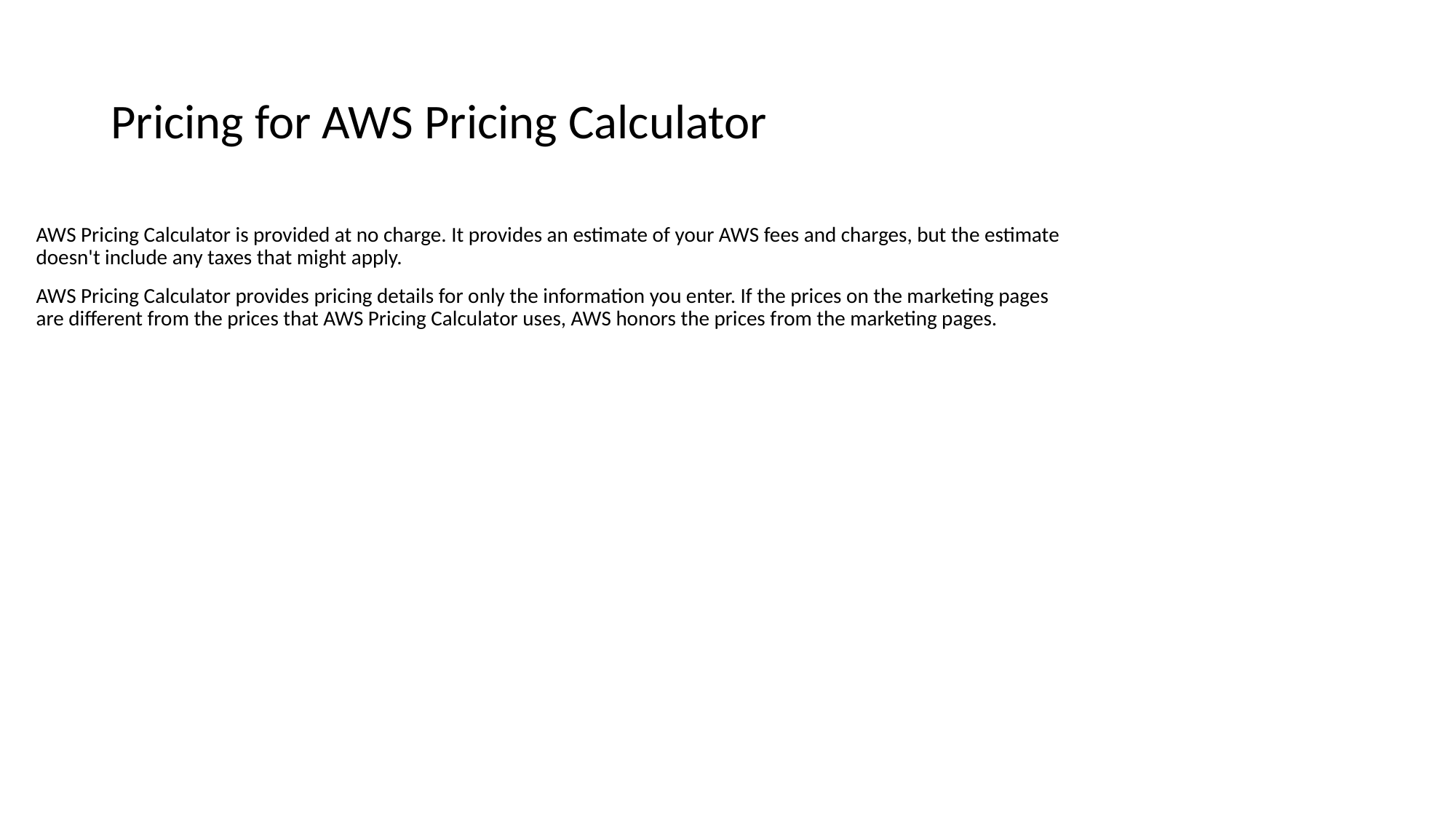

# Pricing for AWS Pricing Calculator
AWS Pricing Calculator is provided at no charge. It provides an estimate of your AWS fees and charges, but the estimate doesn't include any taxes that might apply.
AWS Pricing Calculator provides pricing details for only the information you enter. If the prices on the marketing pages are different from the prices that AWS Pricing Calculator uses, AWS honors the prices from the marketing pages.